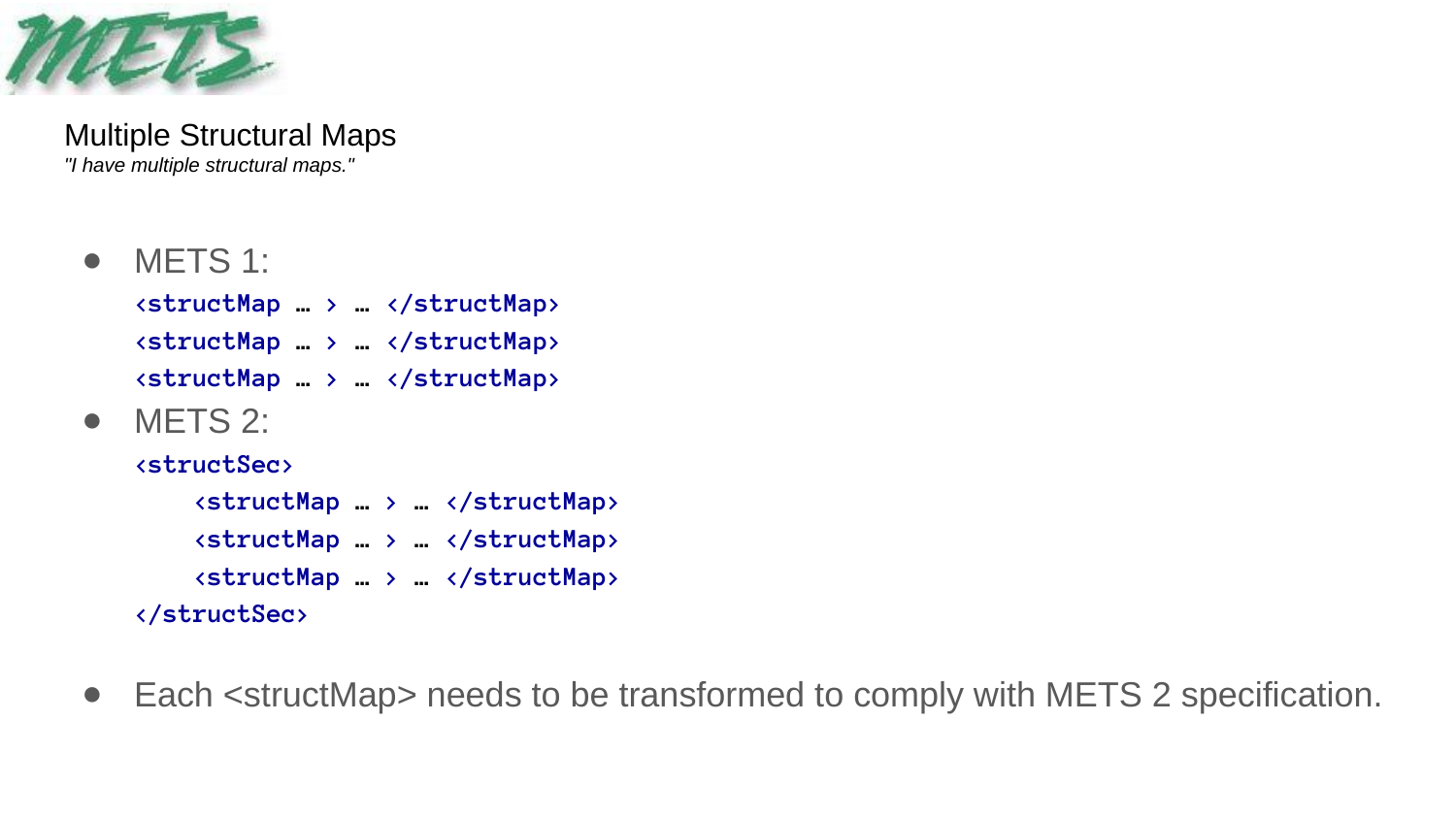

# Multiple Structural Maps "I have multiple structural maps."
METS 1:
<structMap … > … </structMap>
<structMap … > … </structMap>
<structMap … > … </structMap>
METS 2:
<structSec>
    <structMap … > … </structMap>
    <structMap … > … </structMap>
    <structMap … > … </structMap>
</structSec>

Each <structMap> needs to be transformed to comply with METS 2 specification.